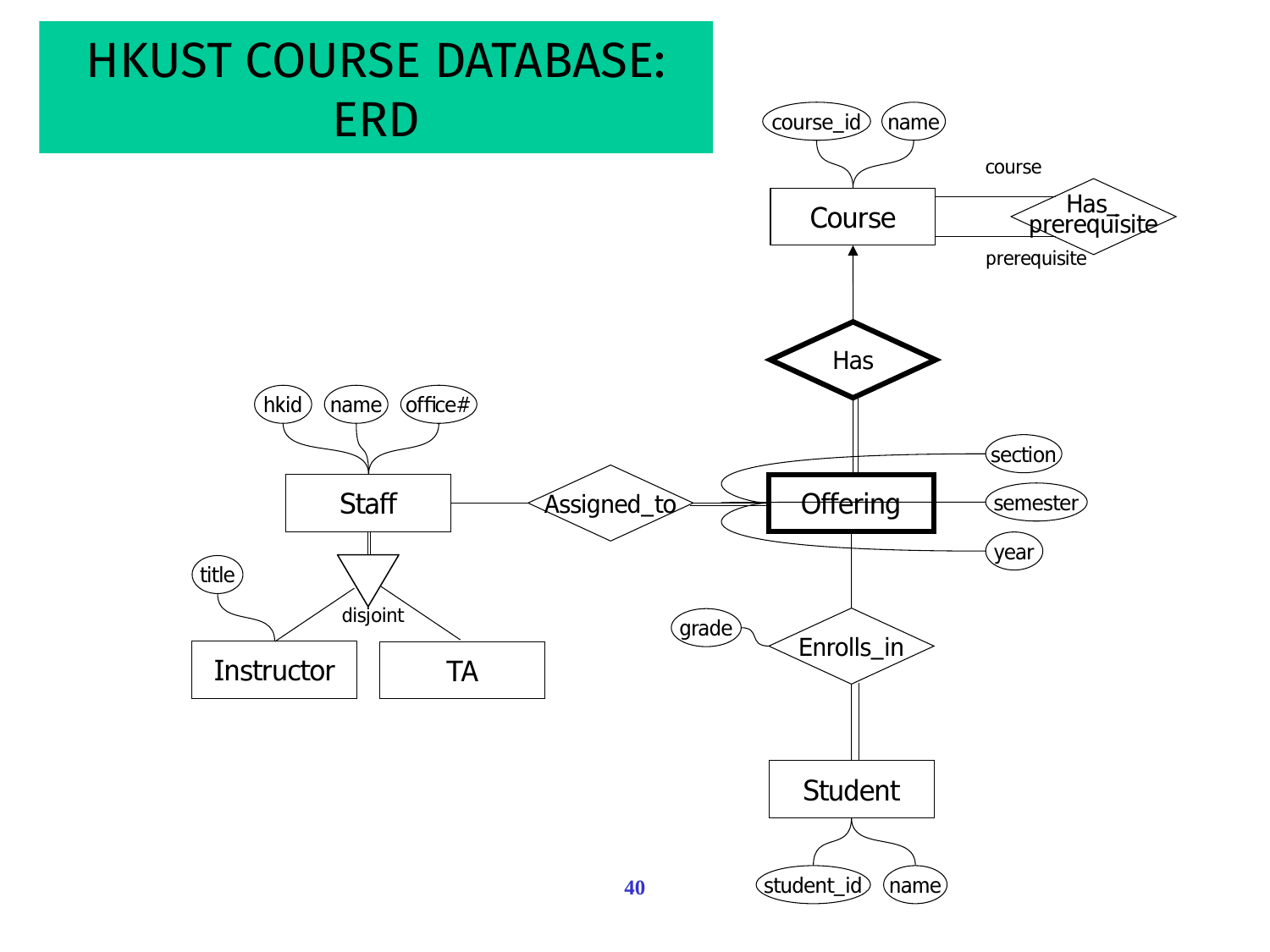

# HKUST COURSE DATABASE: ERD
course_id
name
course
Has_
prerequisite
Course
prerequisite
Has
hkid
name
office#
section
Assigned_to
Staff
Offering
semester
year
title
Enrolls_in
grade
Instructor
TA
Student
student_id
name

disjoint
40